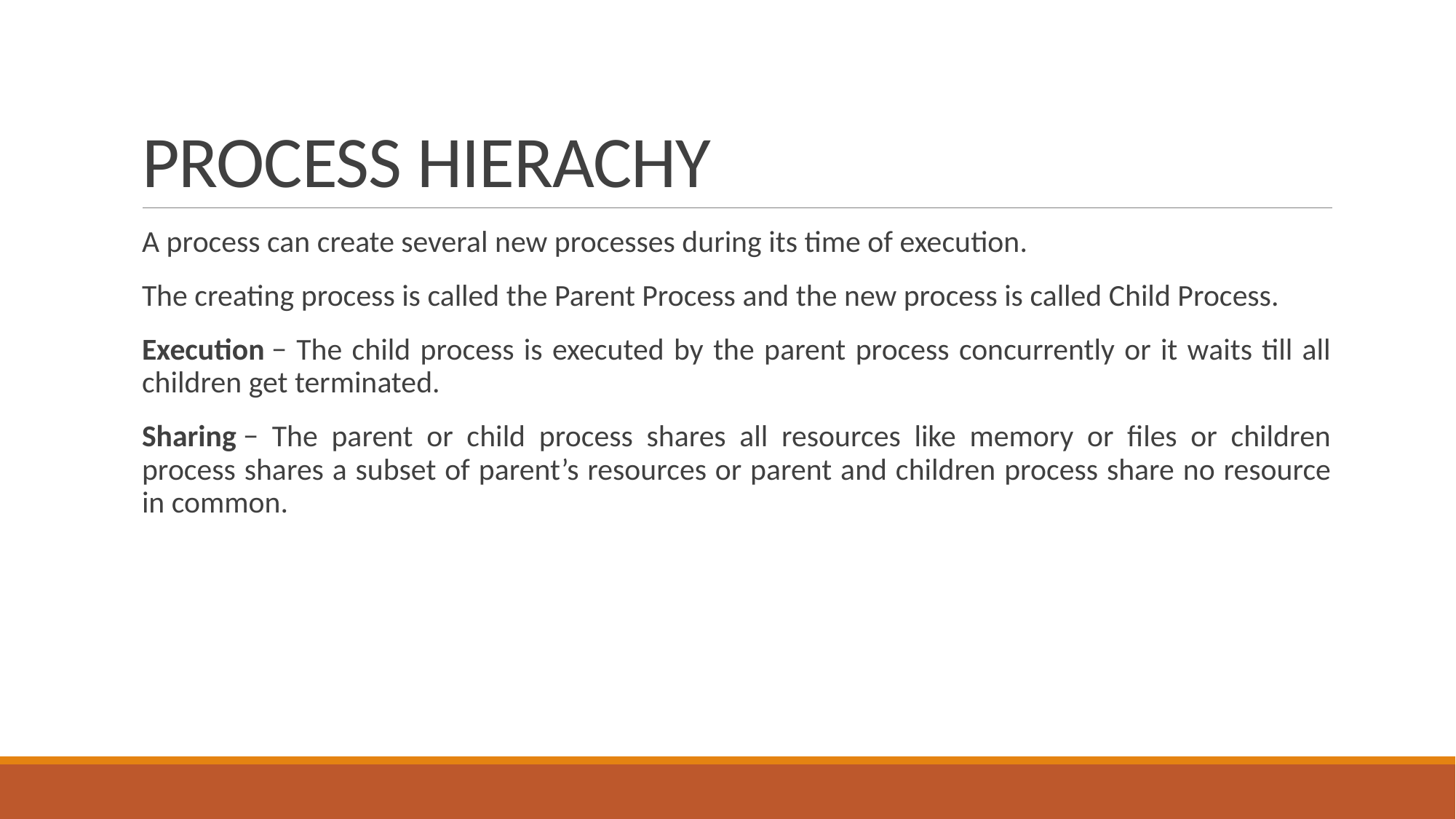

# PROCESS HIERACHY
A process can create several new processes during its time of execution.
The creating process is called the Parent Process and the new process is called Child Process.
Execution − The child process is executed by the parent process concurrently or it waits till all children get terminated.
Sharing − The parent or child process shares all resources like memory or files or children process shares a subset of parent’s resources or parent and children process share no resource in common.